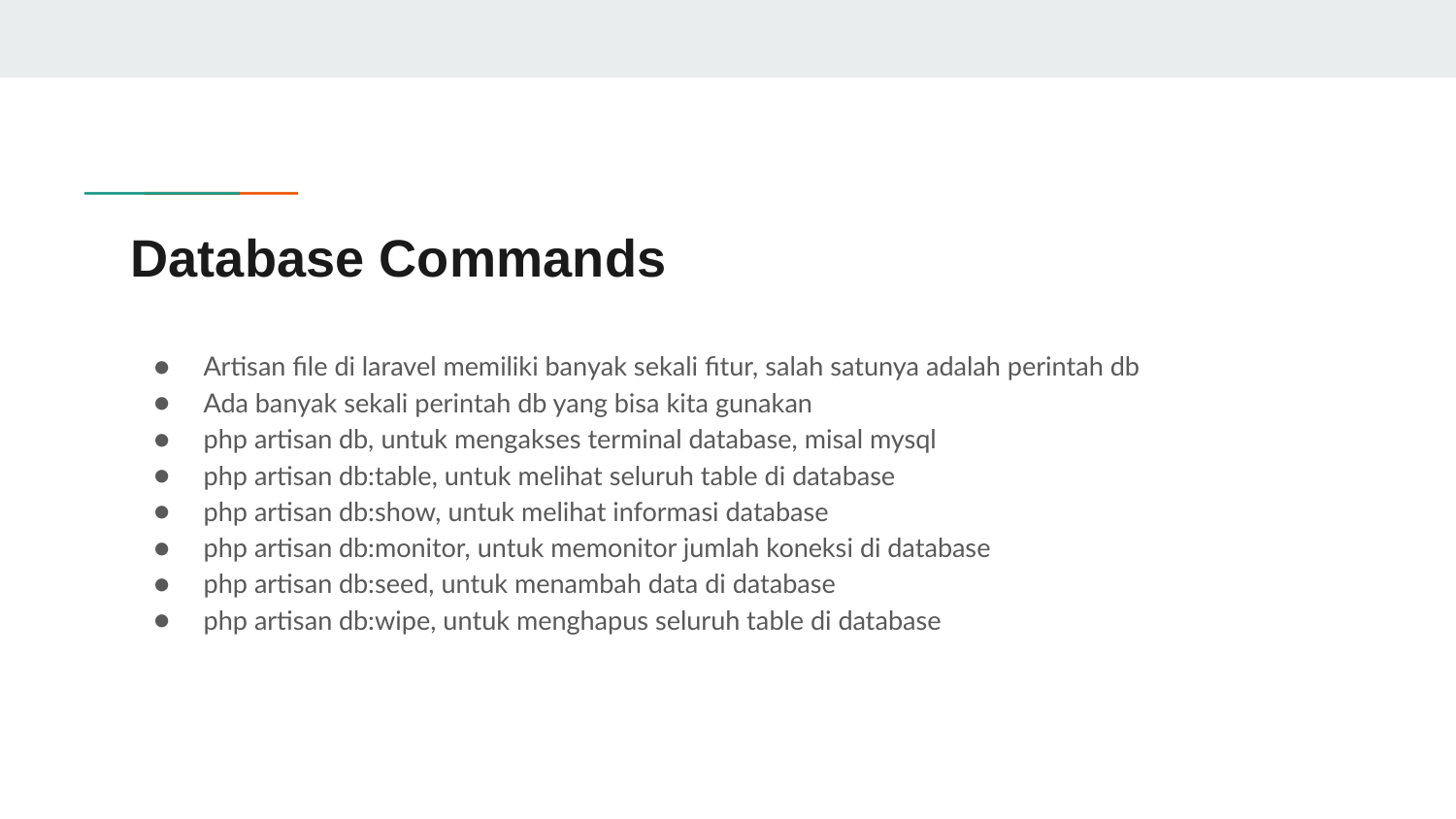

# Database Commands
Artisan file di laravel memiliki banyak sekali fitur, salah satunya adalah perintah db
Ada banyak sekali perintah db yang bisa kita gunakan
php artisan db, untuk mengakses terminal database, misal mysql
php artisan db:table, untuk melihat seluruh table di database
php artisan db:show, untuk melihat informasi database
php artisan db:monitor, untuk memonitor jumlah koneksi di database
php artisan db:seed, untuk menambah data di database
php artisan db:wipe, untuk menghapus seluruh table di database